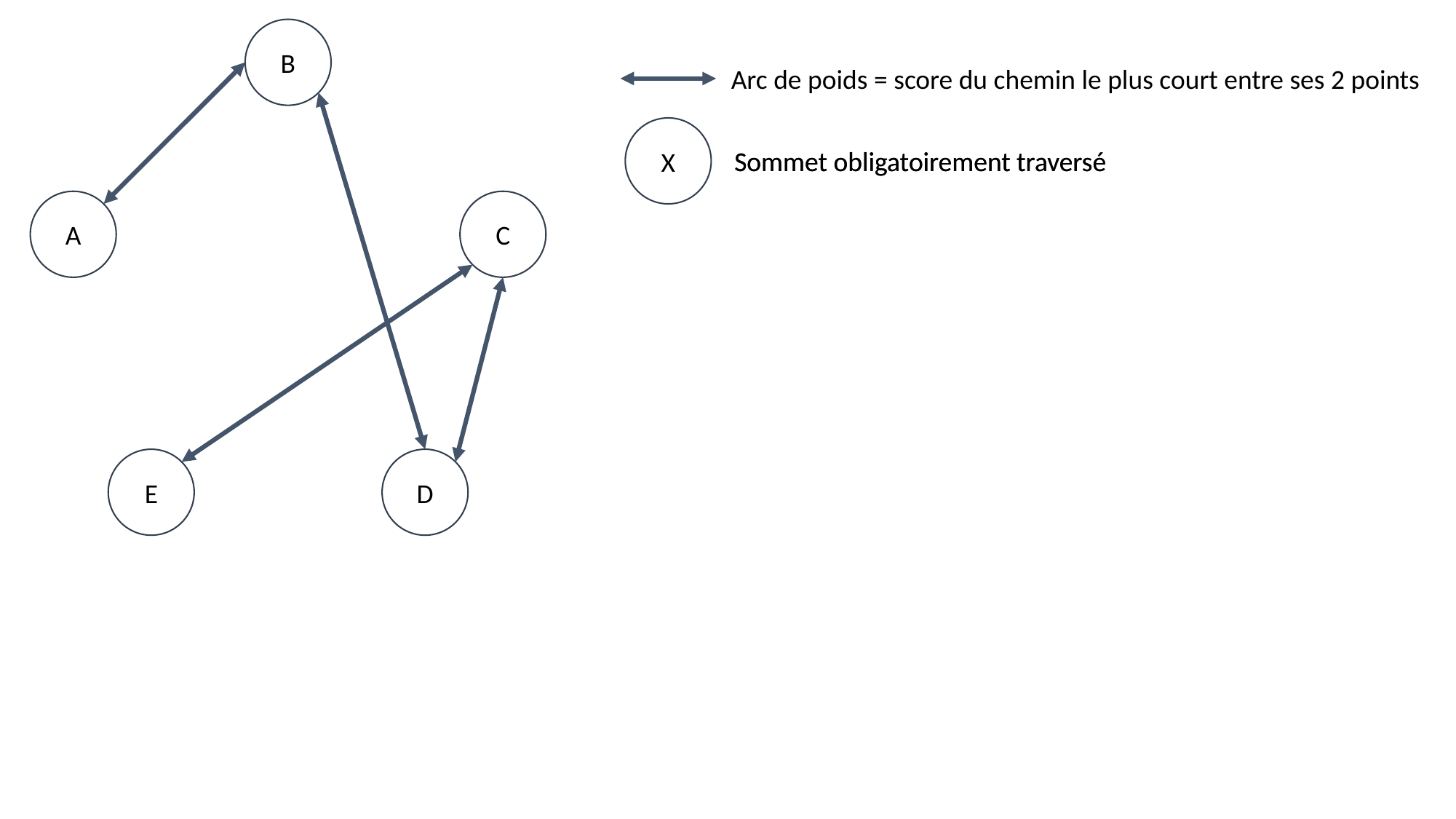

B
Arc de poids = score du chemin le plus court entre ses 2 points
X
Sommet obligatoirement traversé
Sommet obligatoirement traversé
A
C
E
D